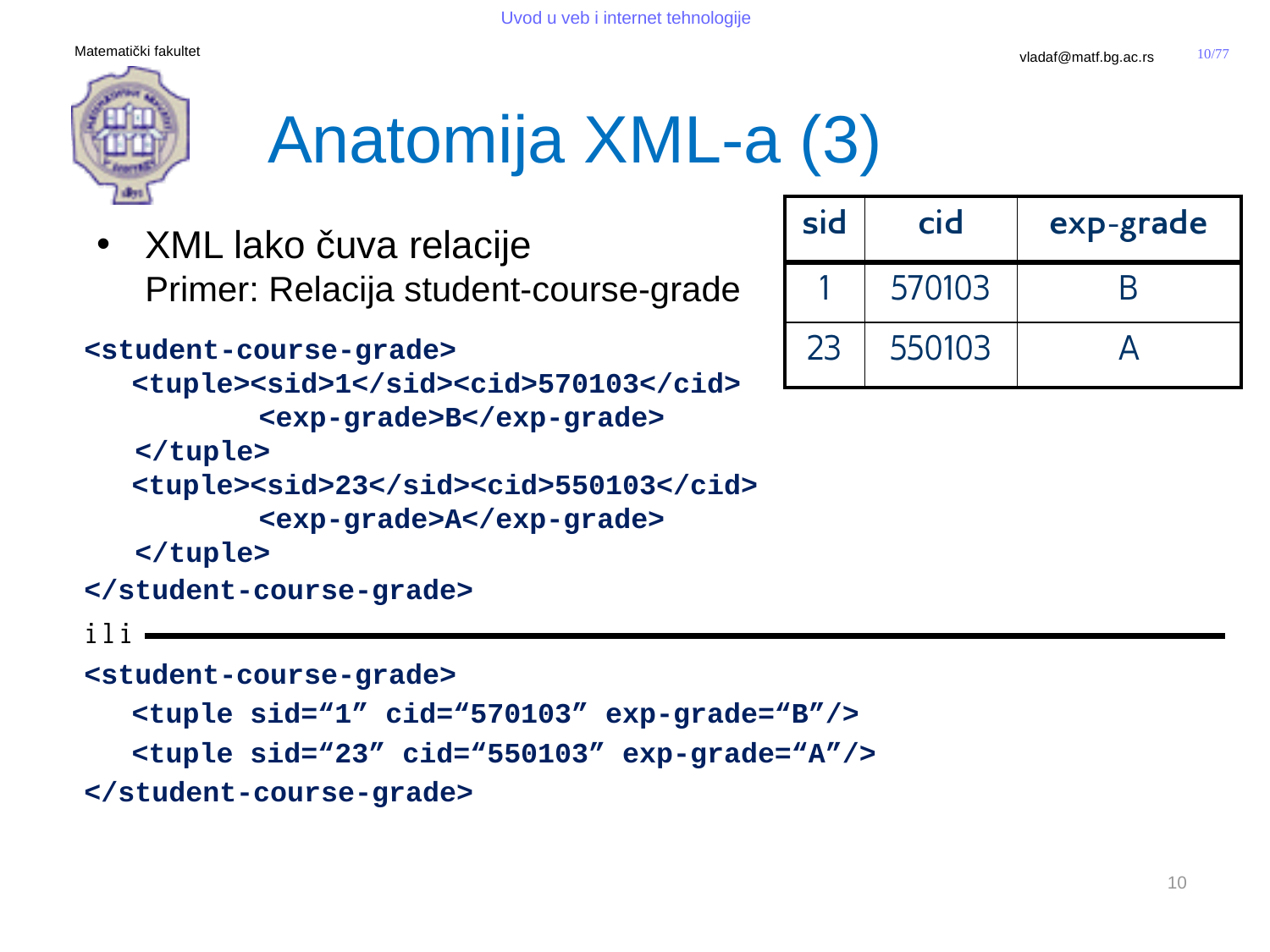

# Anatomija XML-a (3)
| sid | cid | exp-grade |
| --- | --- | --- |
| 1 | 570103 | B |
| 23 | 550103 | A |
XML lako čuva relacije
Primer: Relacija student-course-grade
<student-course-grade>
	<tuple><sid>1</sid><cid>570103</cid>
	<exp-grade>B</exp-grade>
   </tuple>
	<tuple><sid>23</sid><cid>550103</cid>
	<exp-grade>A</exp-grade>
   </tuple>
</student-course-grade>
ili
<student-course-grade>
	<tuple sid=“1” cid=“570103” exp-grade=“B”/>
	<tuple sid=“23” cid=“550103” exp-grade=“A”/>
</student-course-grade>

10